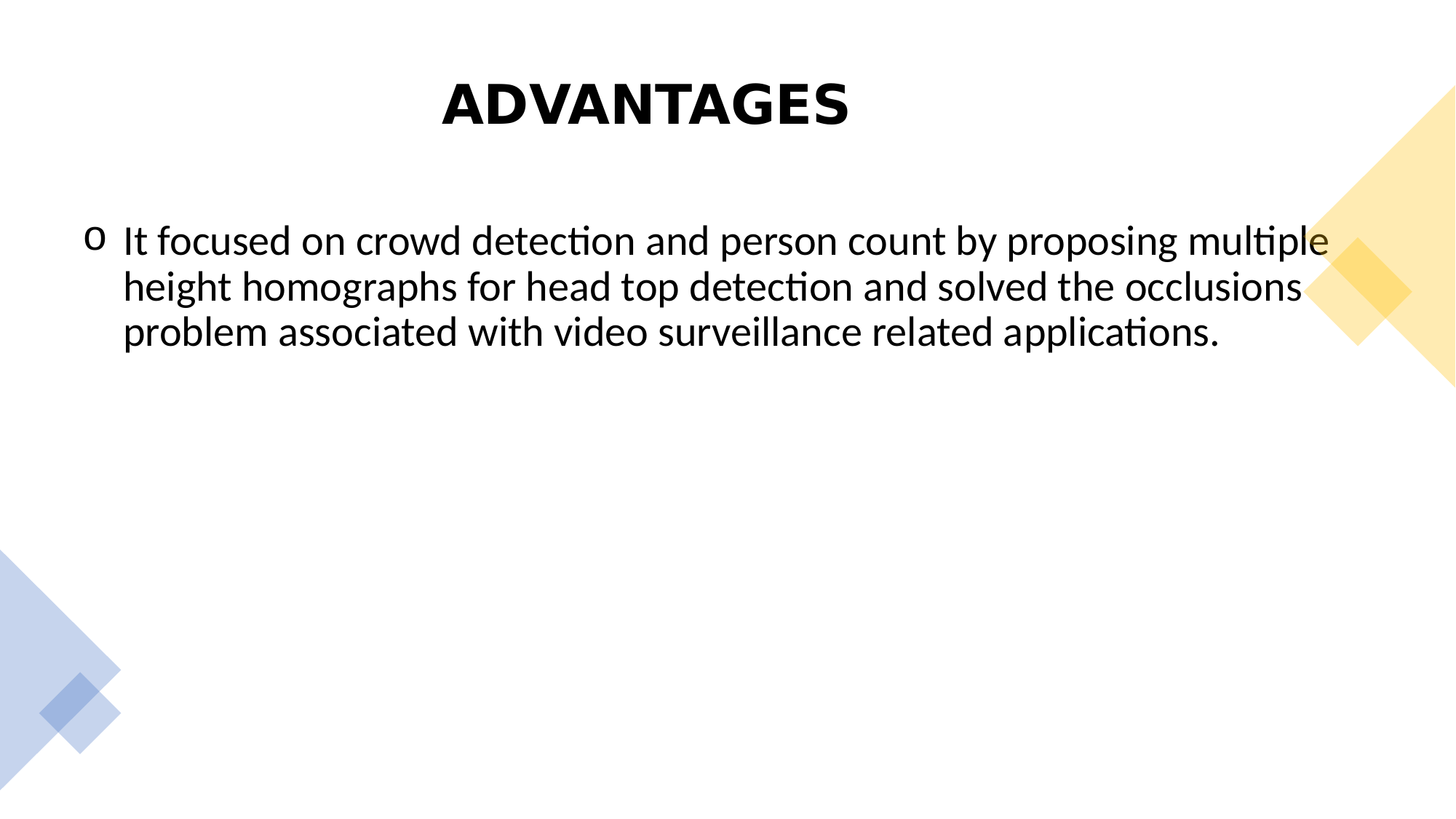

# ADVANTAGES

It focused on crowd detection and person count by proposing multiple height homographs for head top detection and solved the occlusions problem associated with video surveillance related applications.